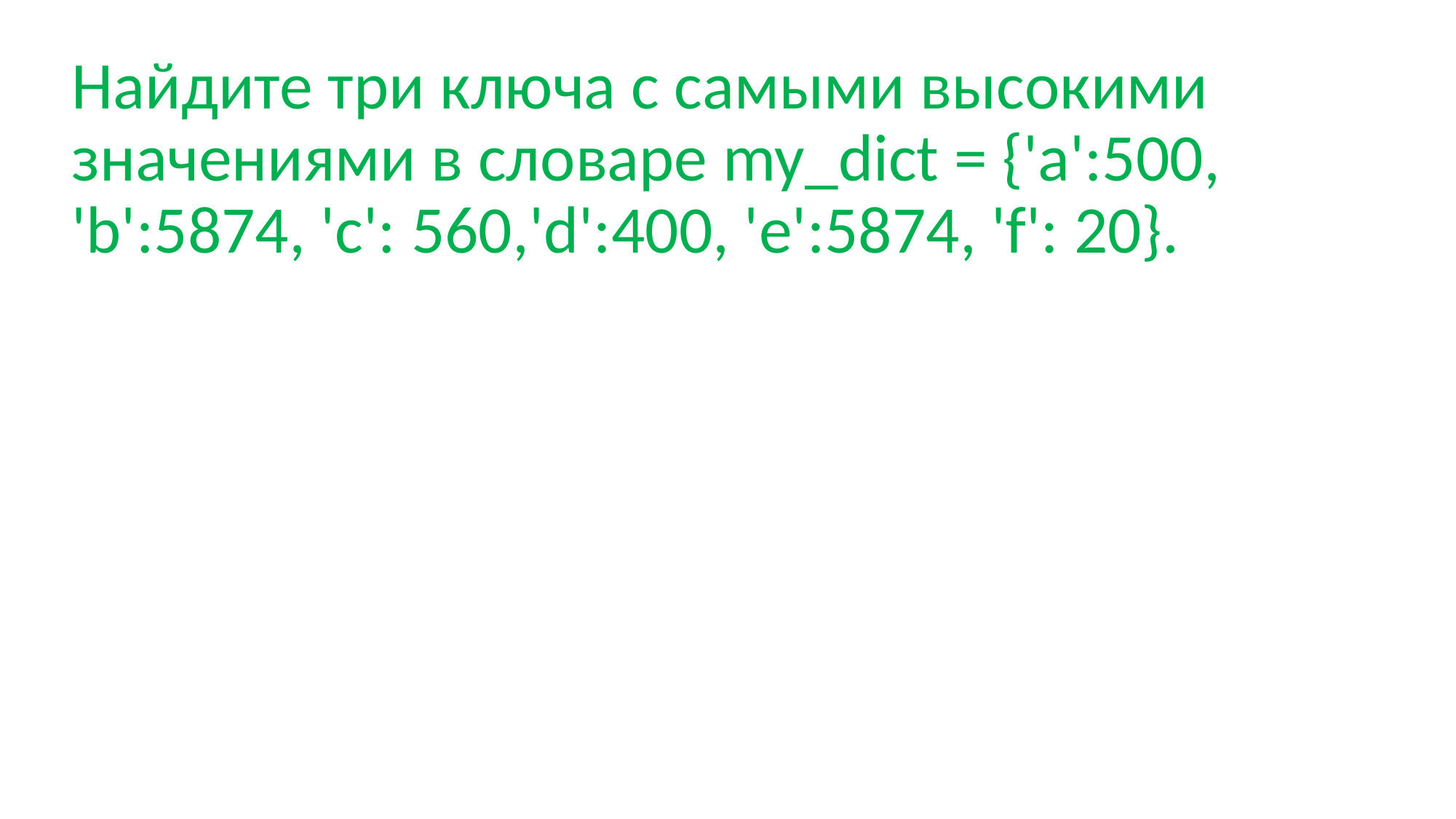

# Найдите три ключа с самыми высокими значениями в словаре my_dict = {'a':500, 'b':5874, 'c': 560,'d':400, 'e':5874, 'f': 20}.